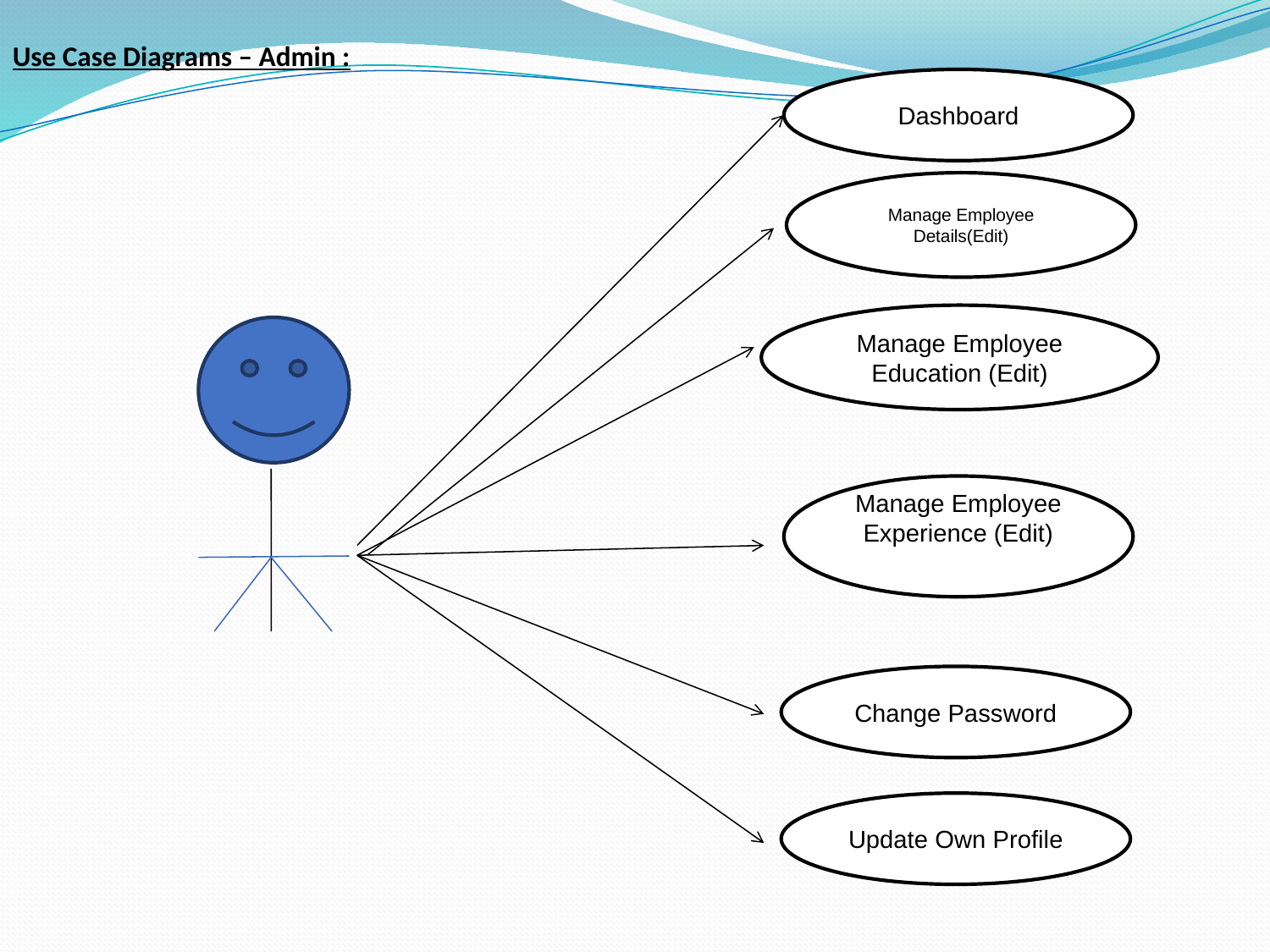

Use Case Diagrams – Admin :

Dashboard
Manage Employee Details(Edit)

Manage Employee Education (Edit)

Manage Employee Experience (Edit)

Change Password
Update Own Profile